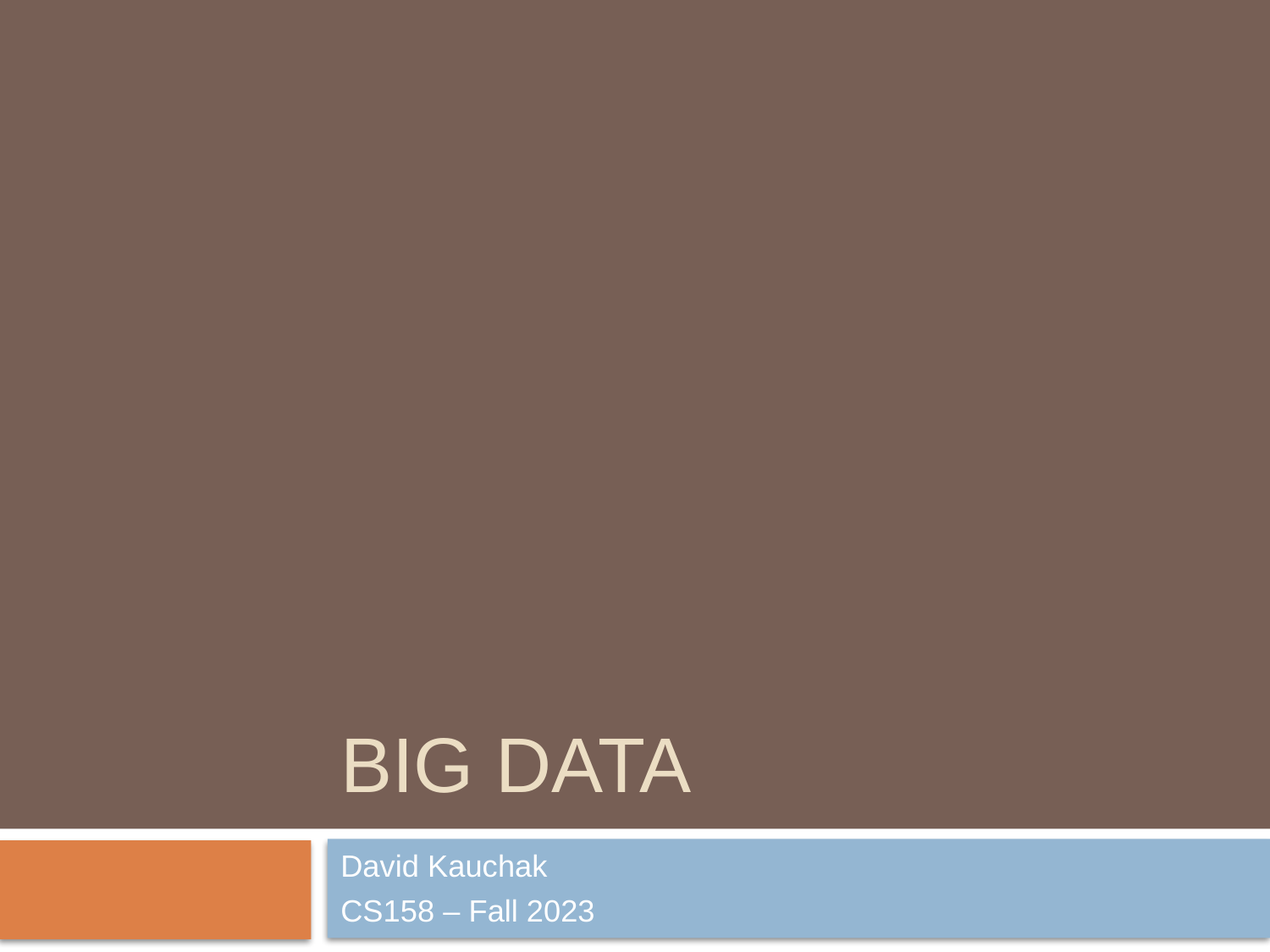

# big data
David Kauchak
CS158 – Fall 2023